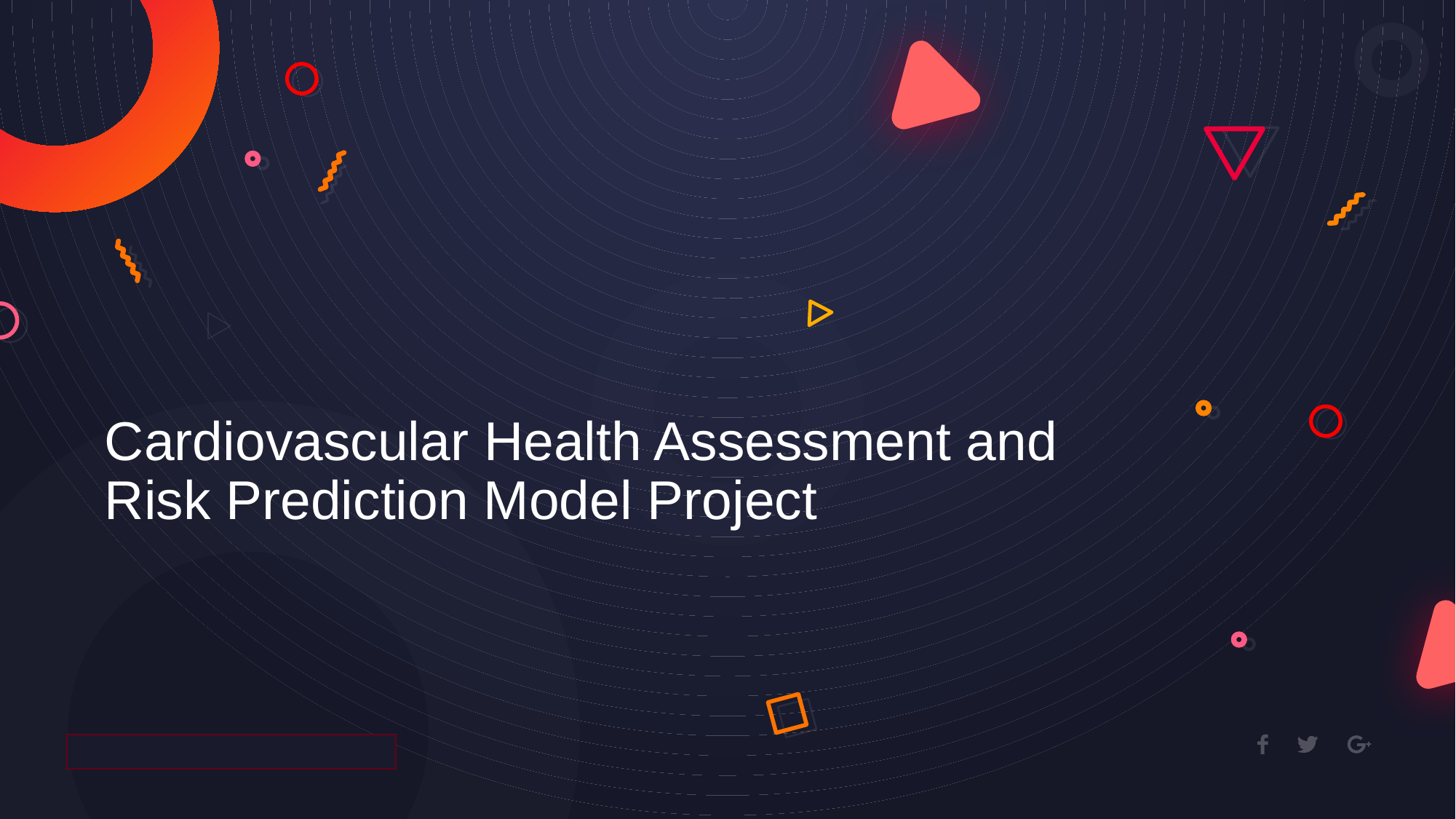

Cardiovascular Health Assessment and Risk Prediction Model Project